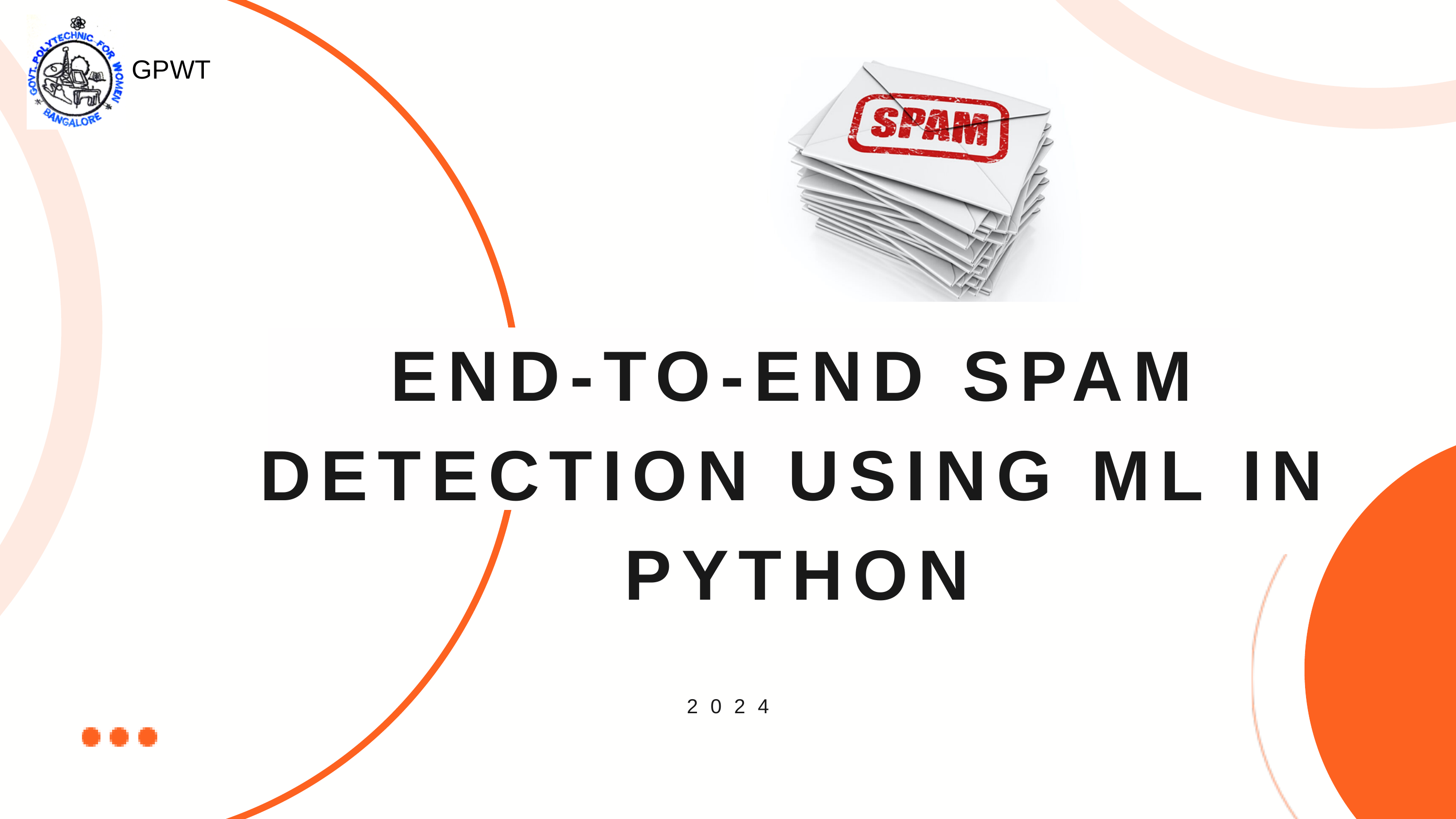

GPWT

END-TO-END SPAM DETECTION USING ML IN PYTHON

2024